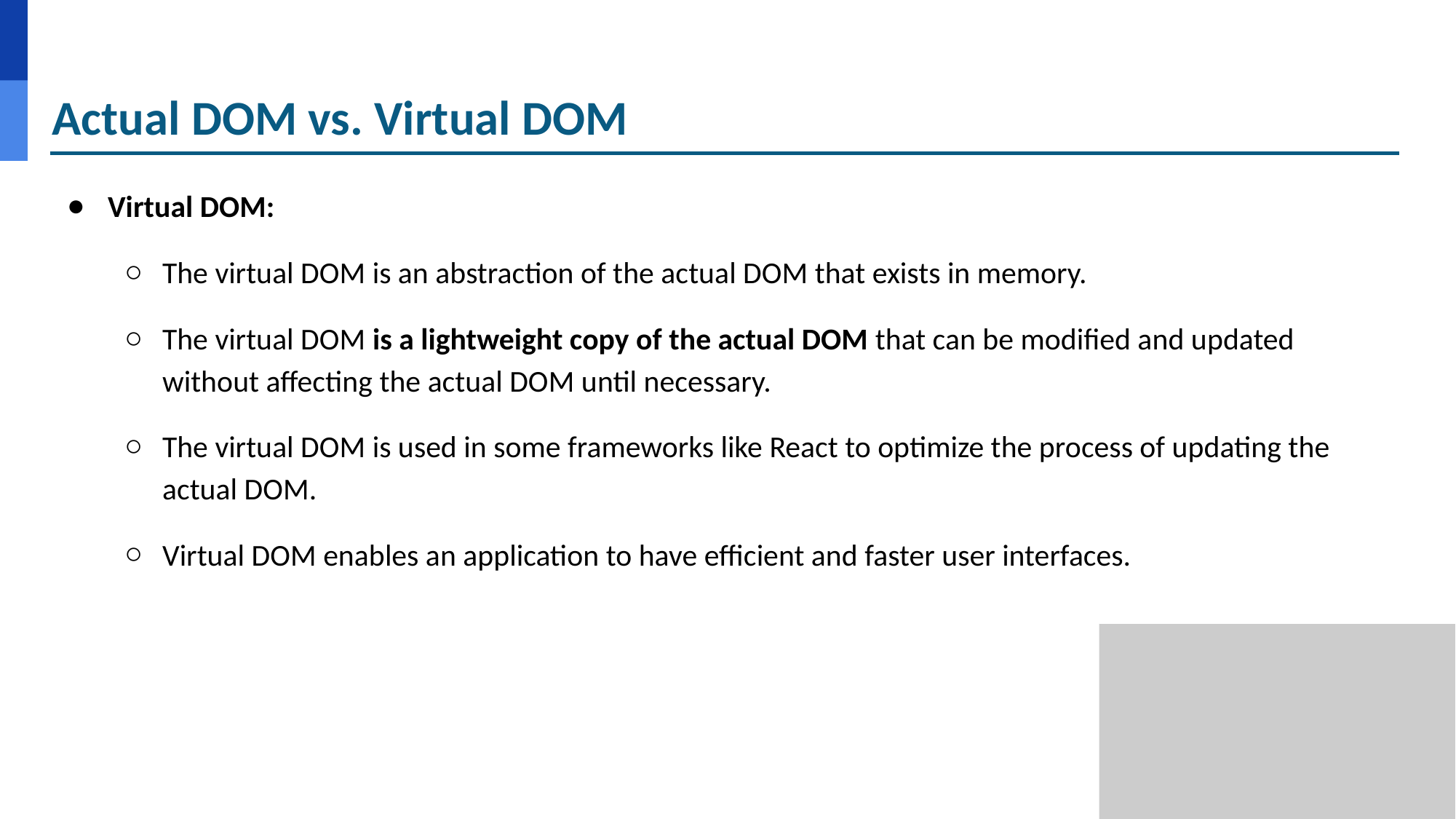

# Actual DOM vs. Virtual DOM
Virtual DOM:
The virtual DOM is an abstraction of the actual DOM that exists in memory.
The virtual DOM is a lightweight copy of the actual DOM that can be modified and updated without affecting the actual DOM until necessary.
The virtual DOM is used in some frameworks like React to optimize the process of updating the actual DOM.
Virtual DOM enables an application to have efficient and faster user interfaces.